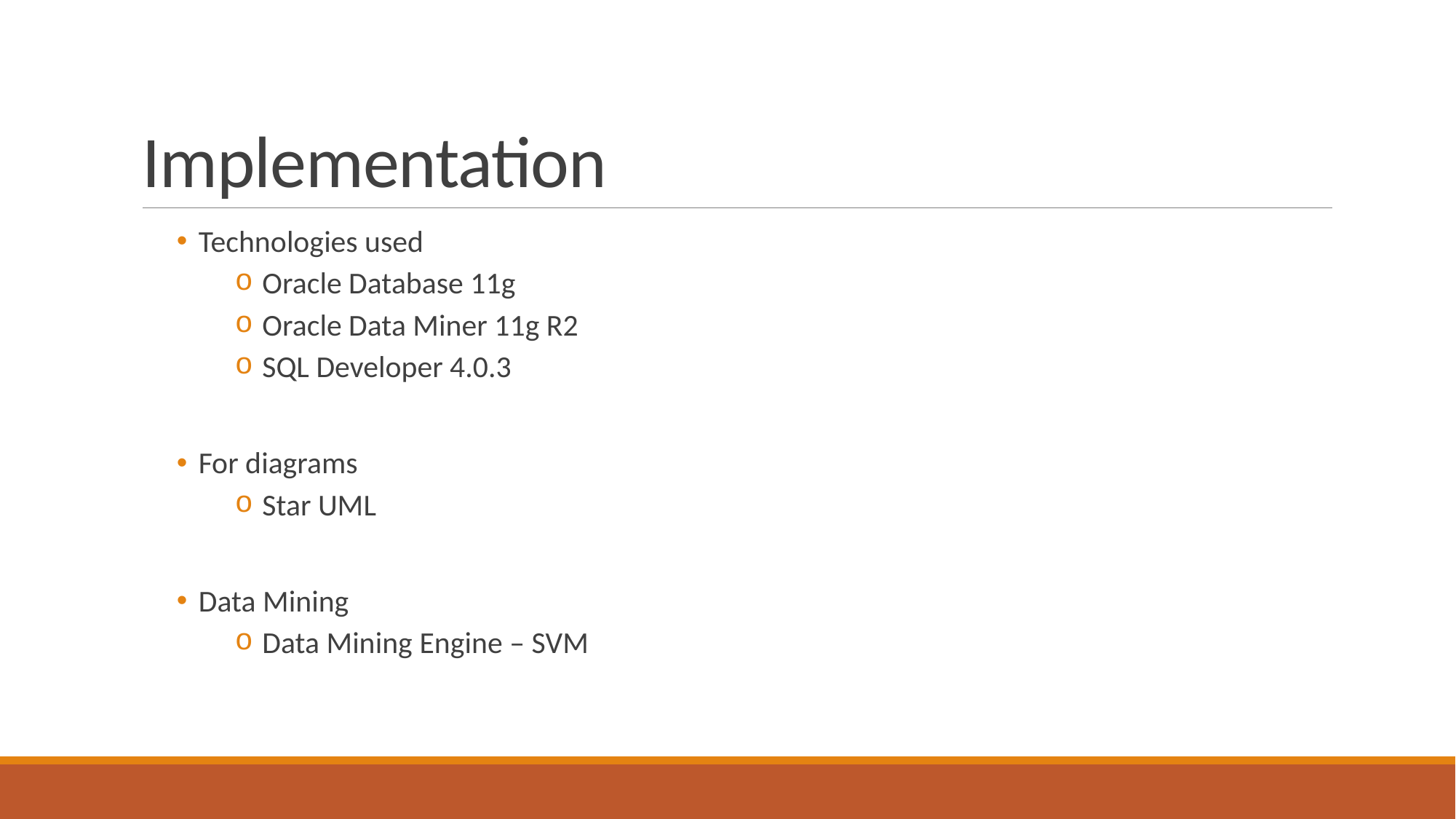

# Implementation
Technologies used
Oracle Database 11g
Oracle Data Miner 11g R2
SQL Developer 4.0.3

For diagrams
Star UML

Data Mining
Data Mining Engine – SVM